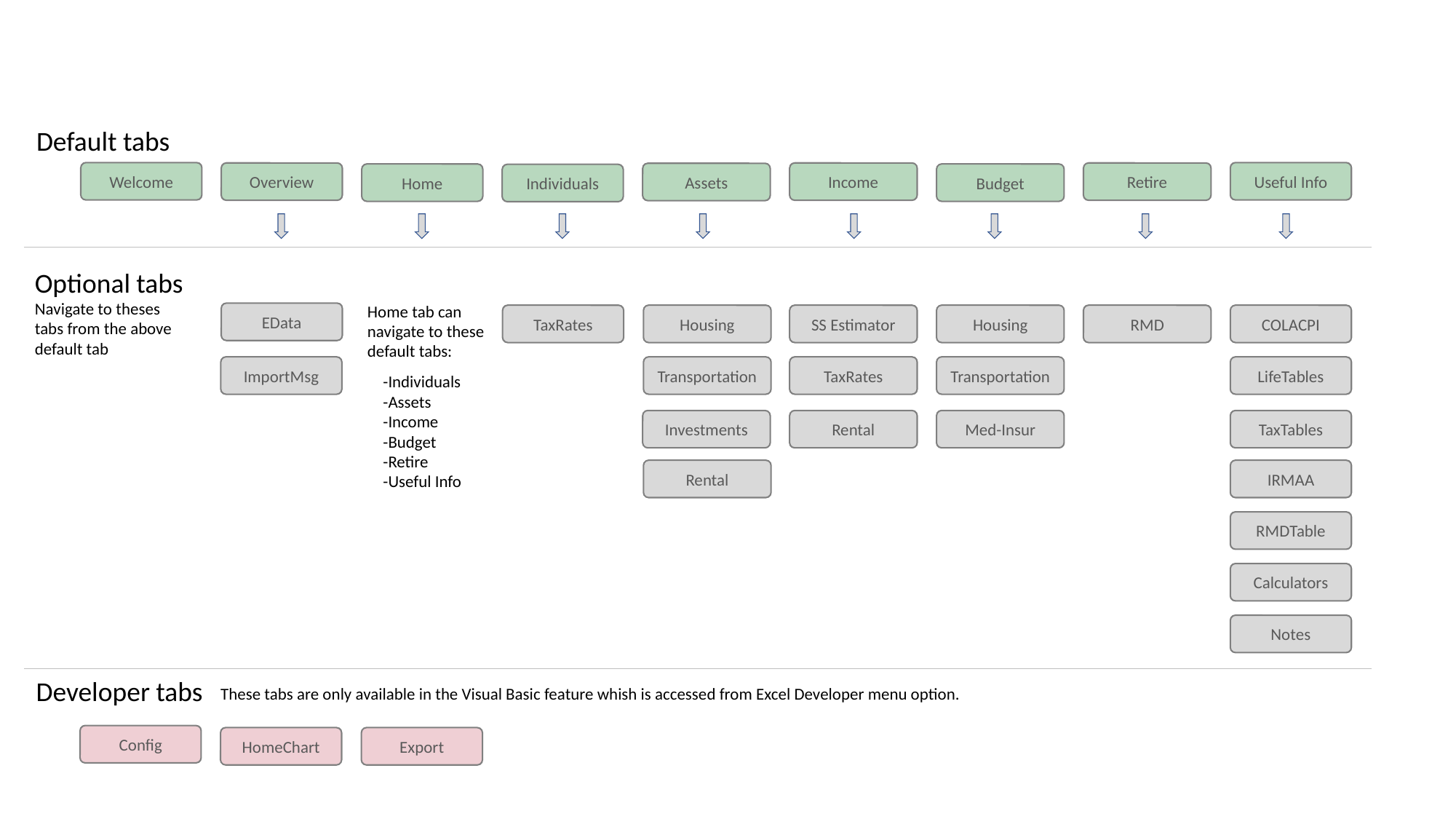

Default tabs
Welcome
Useful Info
Overview
Retire
Income
Assets
Home
Budget
Individuals

Optional tabs
Navigate to theses tabs from the above default tab
Home tab can navigate to these default tabs:

EData
TaxRates
Housing
SS Estimator
Housing
RMD
COLACPI
ImportMsg
Transportation
TaxRates
Transportation
LifeTables
-Individuals
-Assets
-Income
-Budget
-Retire
-Useful Info

Investments
Rental
Med-Insur
TaxTables
Rental
IRMAA
RMDTable
Calculators
Notes
Developer tabs
These tabs are only available in the Visual Basic feature whish is accessed from Excel Developer menu option.
Config
HomeChart
Export